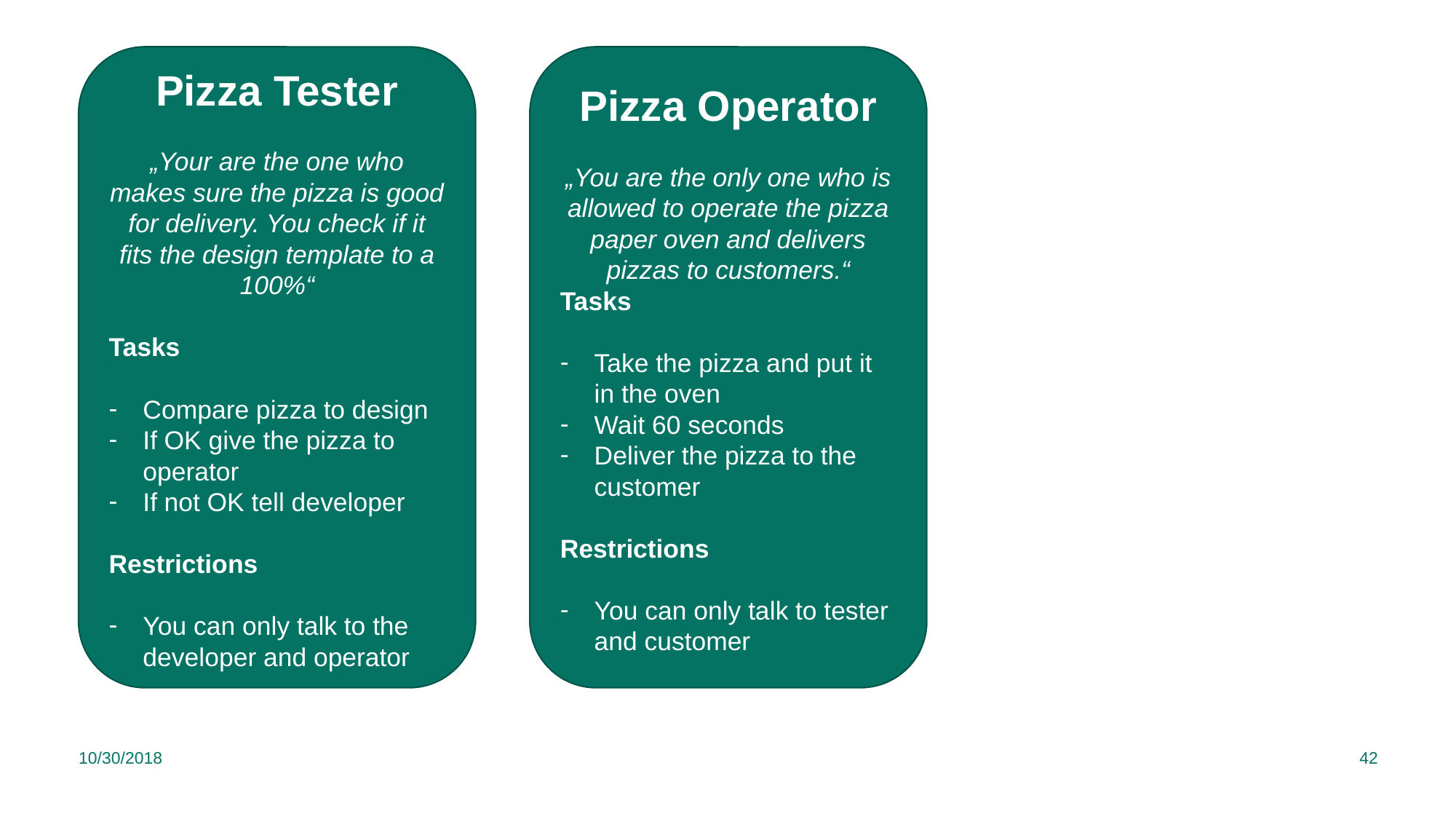

Pizza Operator

„You are the only one who is allowed to operate the pizza paper oven and delivers pizzas to customers.“
Tasks

Take the pizza and put it in the oven
Wait 60 seconds
Deliver the pizza to the customer

Restrictions

You can only talk to tester and customer
Pizza Tester

„Your are the one who makes sure the pizza is good for delivery. You check if it fits the design template to a 100%“

Tasks

Compare pizza to design
If OK give the pizza to operator
If not OK tell developer

Restrictions

You can only talk to the developer and operator
10/30/2018
42